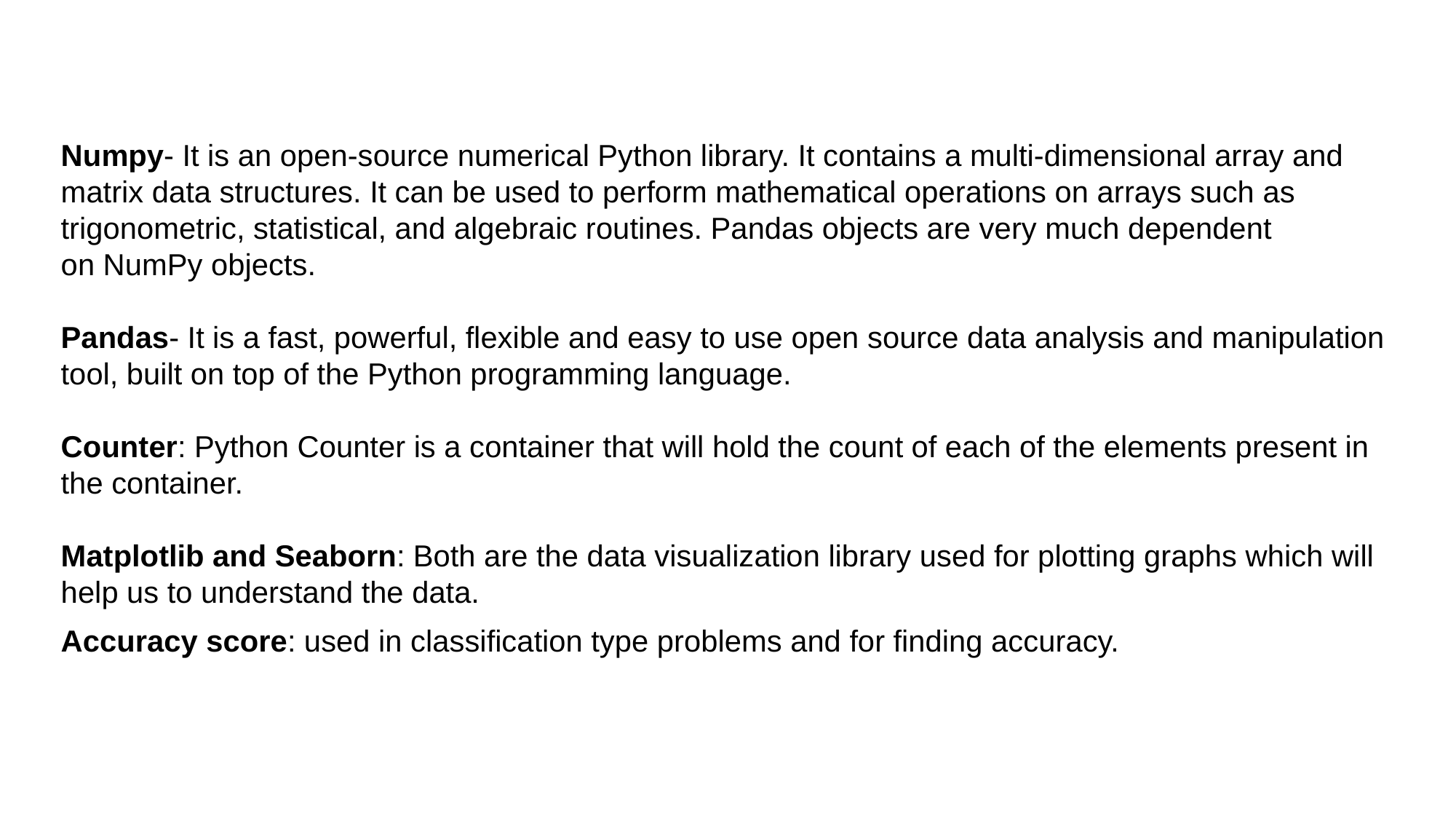

Numpy- It is an open-source numerical Python library. It contains a multi-dimensional array and matrix data structures. It can be used to perform mathematical operations on arrays such as trigonometric, statistical, and algebraic routines. Pandas objects are very much dependent on NumPy objects.

Pandas- It is a fast, powerful, flexible and easy to use open source data analysis and manipulation tool, built on top of the Python programming language.

Counter: Python Counter is a container that will hold the count of each of the elements present in the container.

Matplotlib and Seaborn: Both are the data visualization library used for plotting graphs which will help us to understand the data.
Accuracy score: used in classification type problems and for finding accuracy.